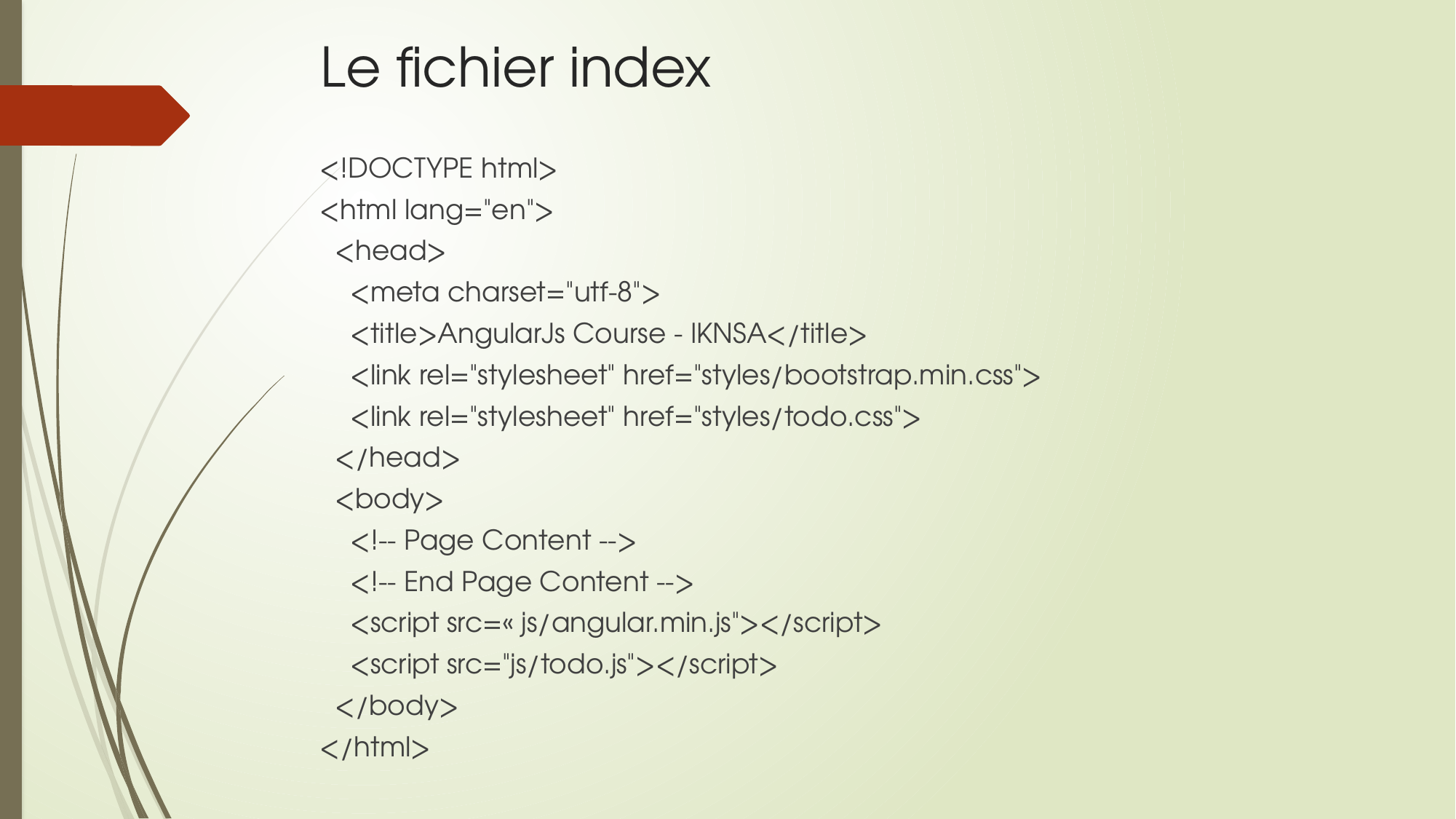

# Le fichier index
<!DOCTYPE html>
<html lang="en">
  <head>
    <meta charset="utf-8">
    <title>AngularJs Course - IKNSA</title>
    <link rel="stylesheet" href="styles/bootstrap.min.css">
    <link rel="stylesheet" href="styles/todo.css">
  </head>
  <body>
    <!-- Page Content -->
    <!-- End Page Content -->
    <script src=« js/angular.min.js"></script>
    <script src="js/todo.js"></script>
  </body>
</html>